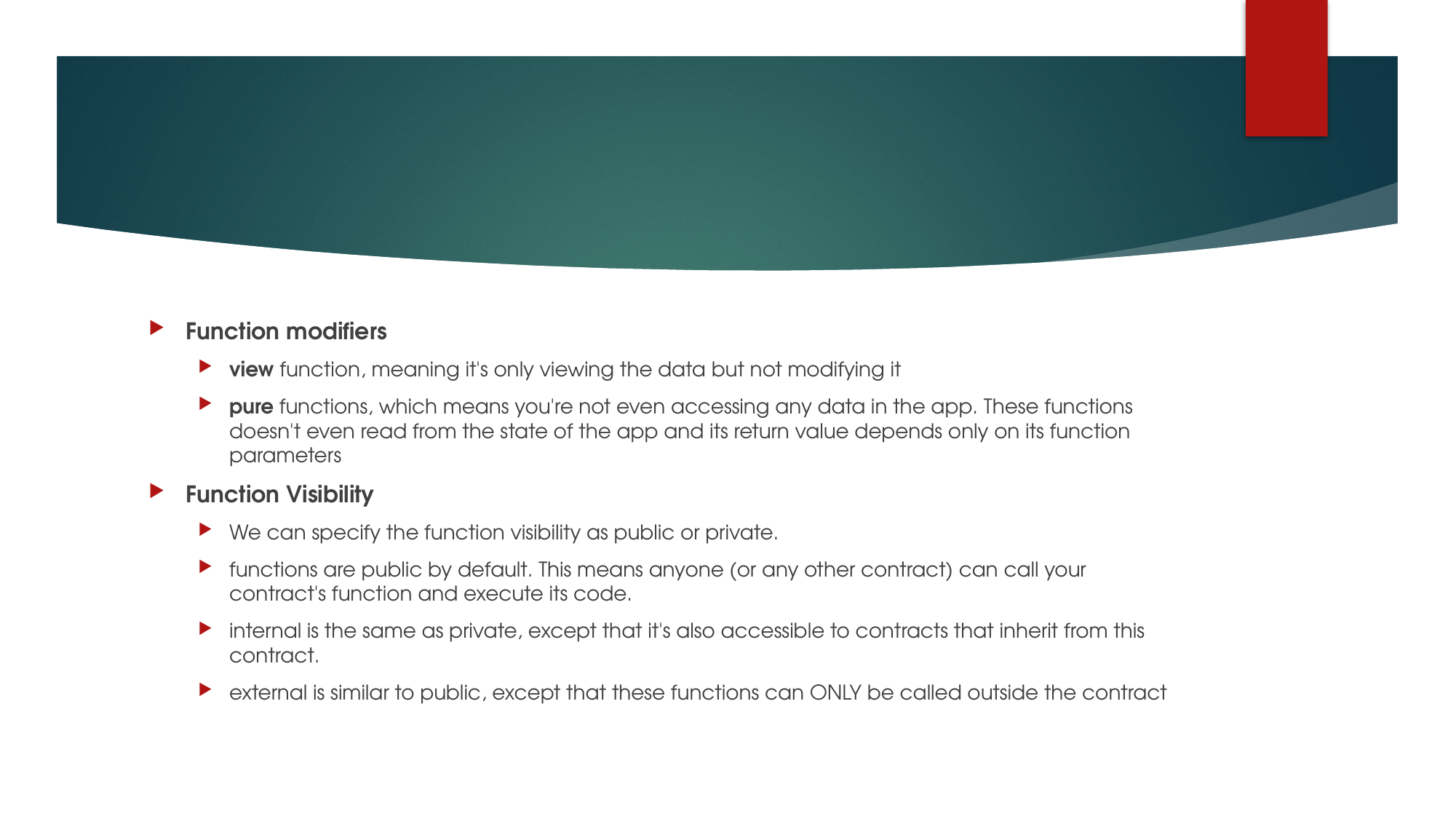

#
Function modifiers
view function, meaning it's only viewing the data but not modifying it
pure functions, which means you're not even accessing any data in the app. These functions doesn't even read from the state of the app and its return value depends only on its function parameters
Function Visibility
We can specify the function visibility as public or private.
functions are public by default. This means anyone (or any other contract) can call your contract's function and execute its code.
internal is the same as private, except that it's also accessible to contracts that inherit from this contract.
external is similar to public, except that these functions can ONLY be called outside the contract